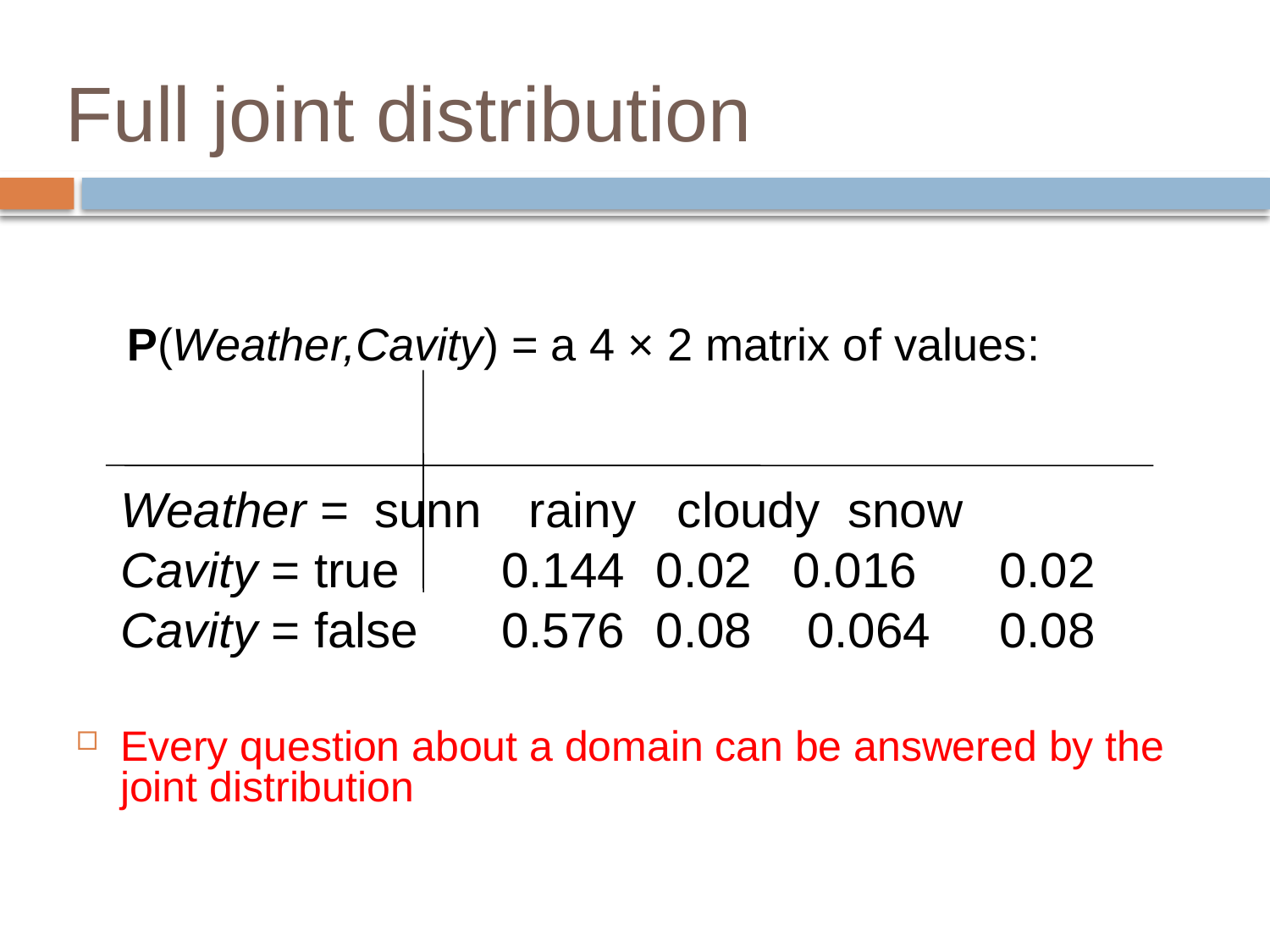

# Full joint distribution

P(Weather,Cavity) = a 4 × 2 matrix of values:

	Weather =	sunn	  rainy   cloudy  snow
	Cavity = true 	0.144	  0.02   0.016      0.02
	Cavity = false	0.576	  0.08    0.064     0.08

Every question about a domain can be answered by the joint distribution